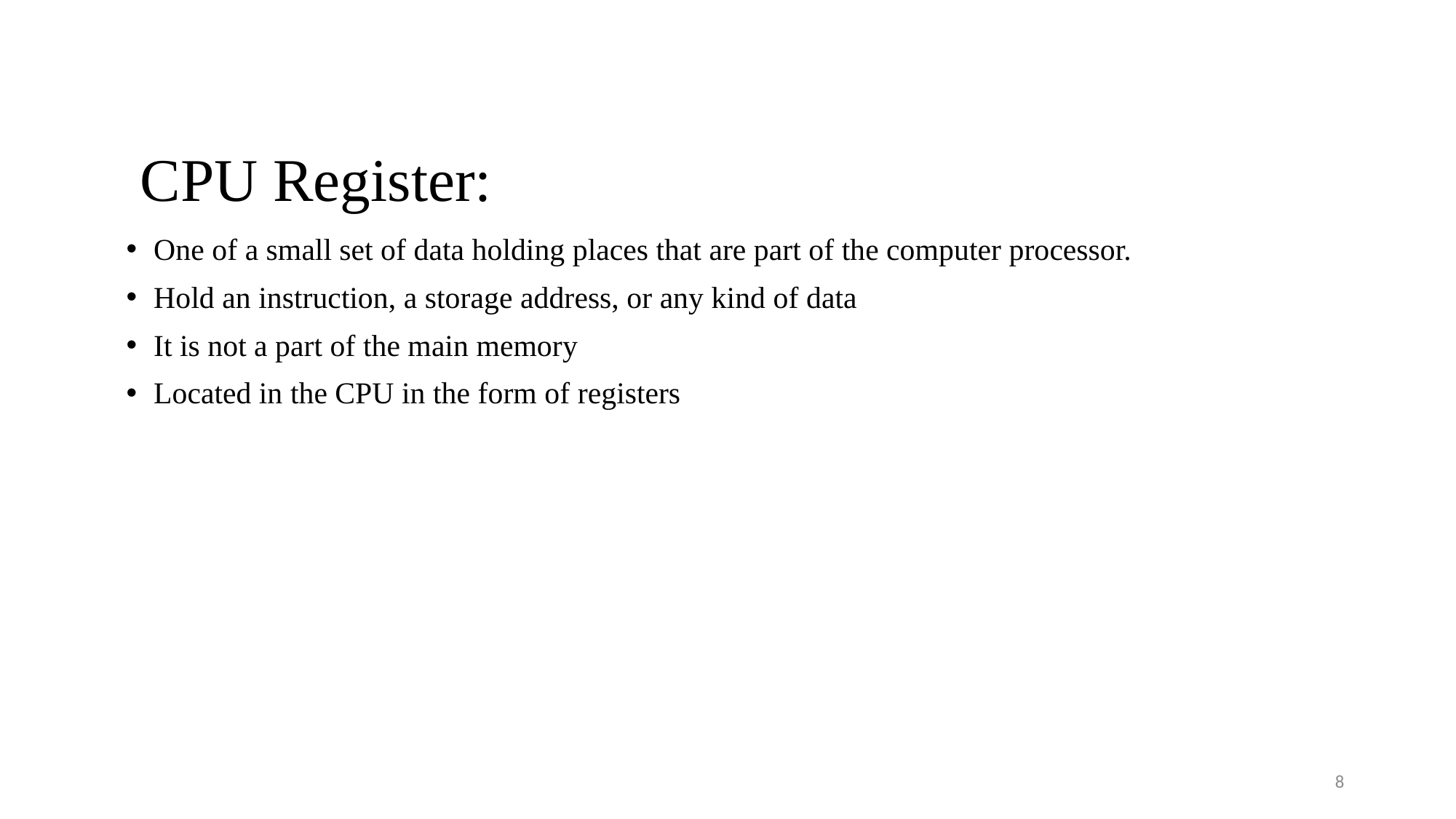

# CPU Register:
One of a small set of data holding places that are part of the computer processor.
Hold an instruction, a storage address, or any kind of data
It is not a part of the main memory
Located in the CPU in the form of registers
8